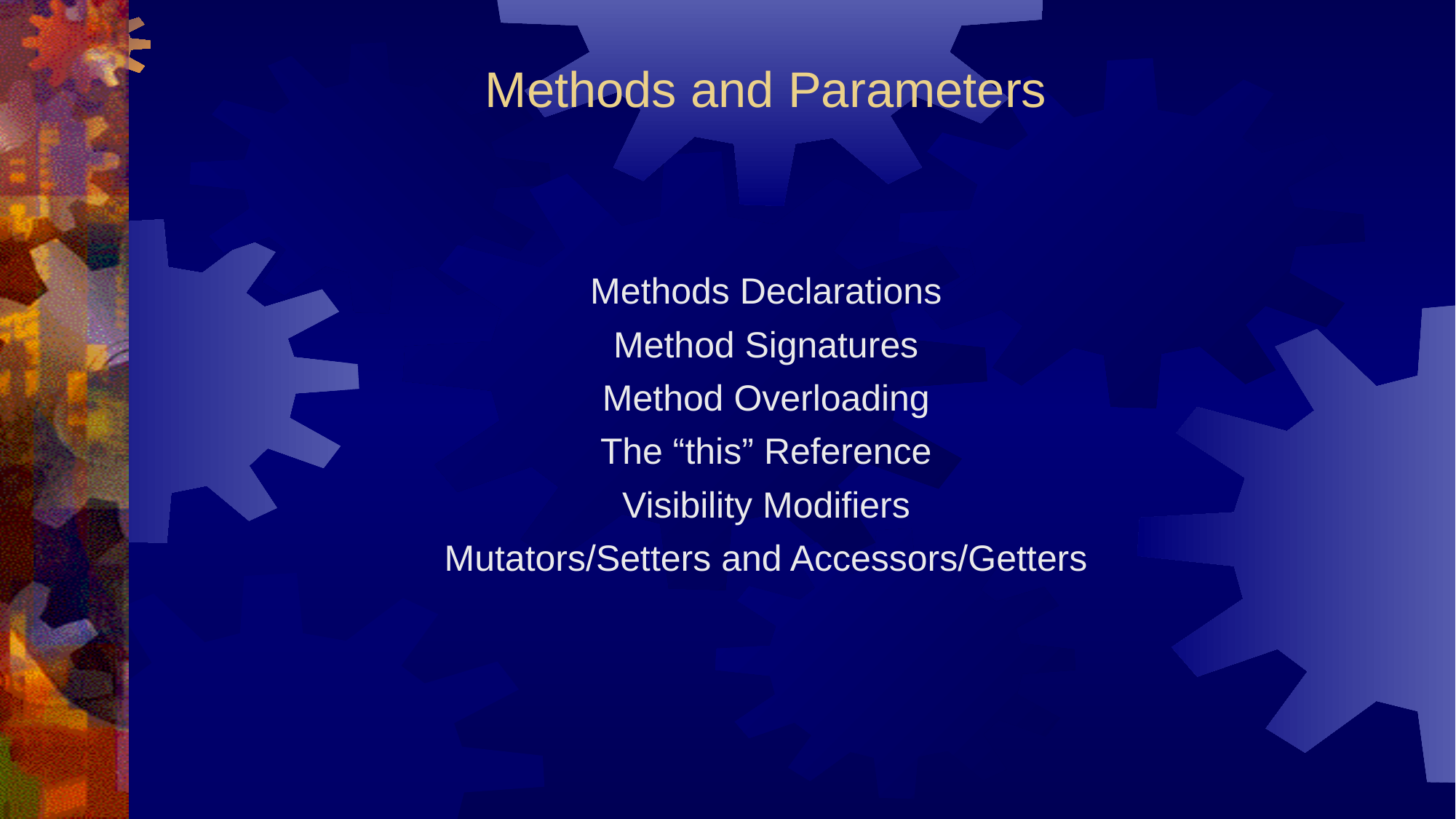

# Methods and Parameters

Methods Declarations
Method Signatures
Method Overloading
The “this” Reference
Visibility Modifiers
Mutators/Setters and Accessors/Getters